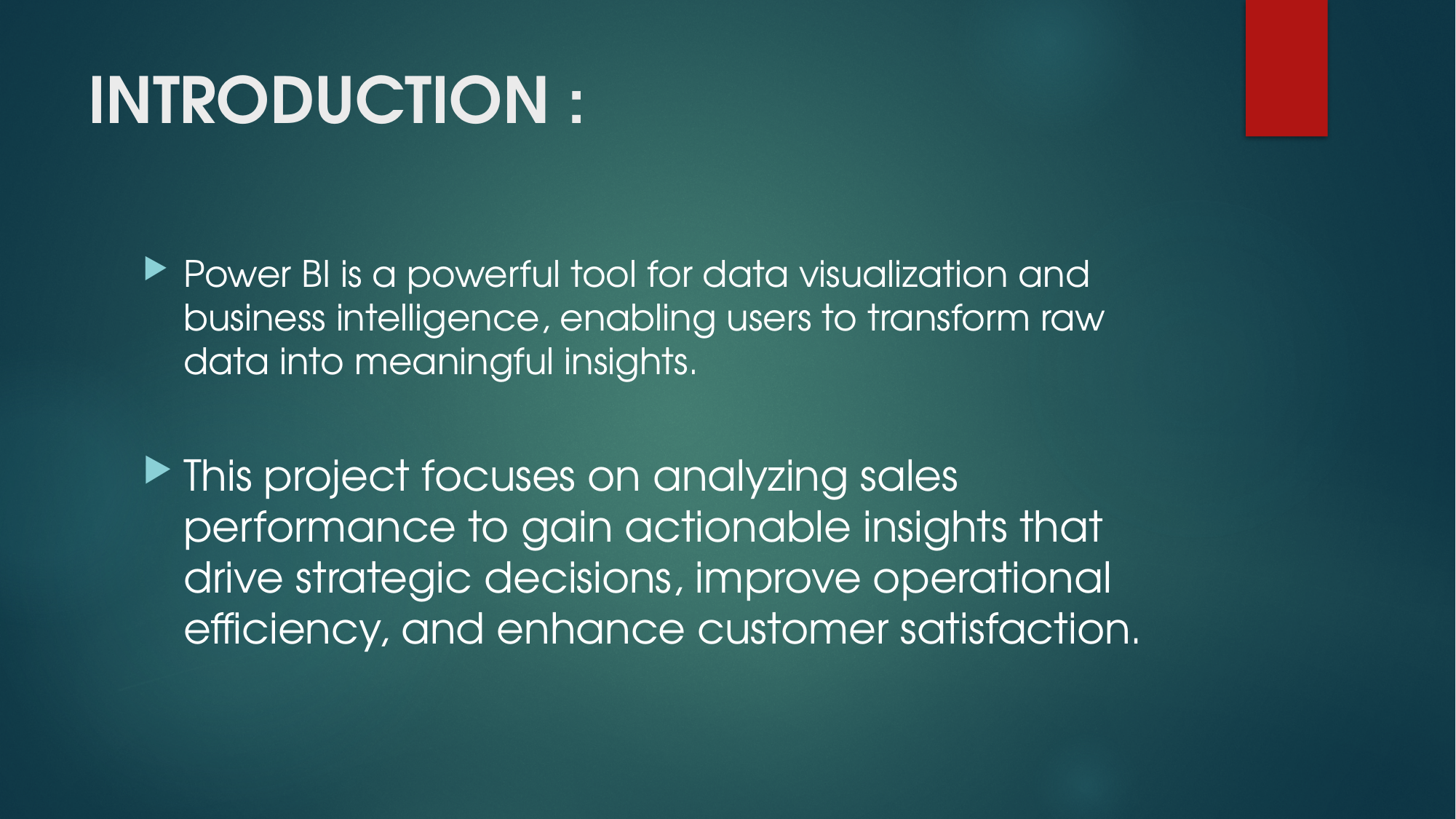

# INTRODUCTION :
Power BI is a powerful tool for data visualization and business intelligence, enabling users to transform raw data into meaningful insights.

This project focuses on analyzing sales performance to gain actionable insights that drive strategic decisions, improve operational efficiency, and enhance customer satisfaction.